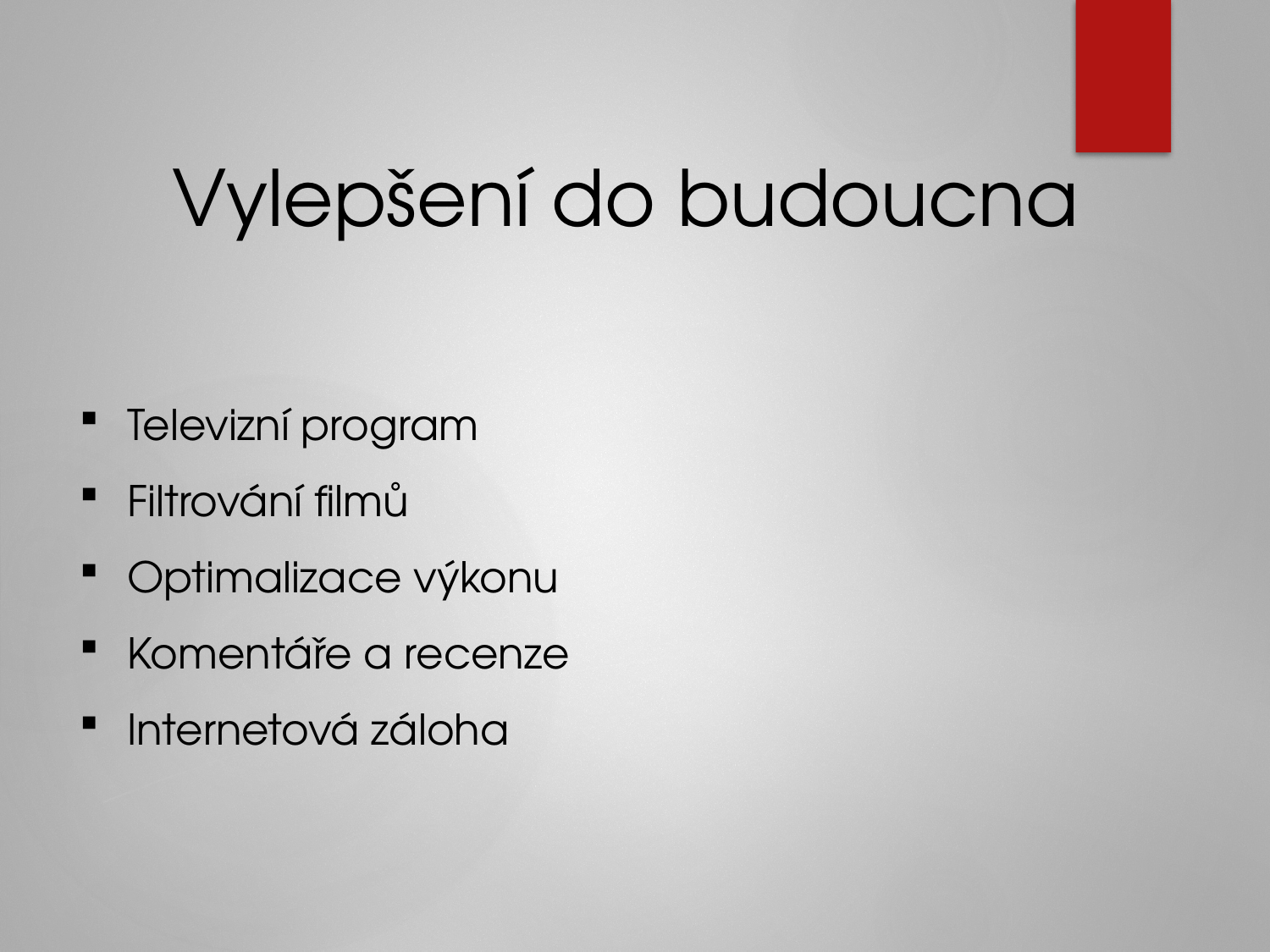

Vylepšení do budoucna
Televizní program
Filtrování filmů
Optimalizace výkonu
Komentáře a recenze
Internetová záloha